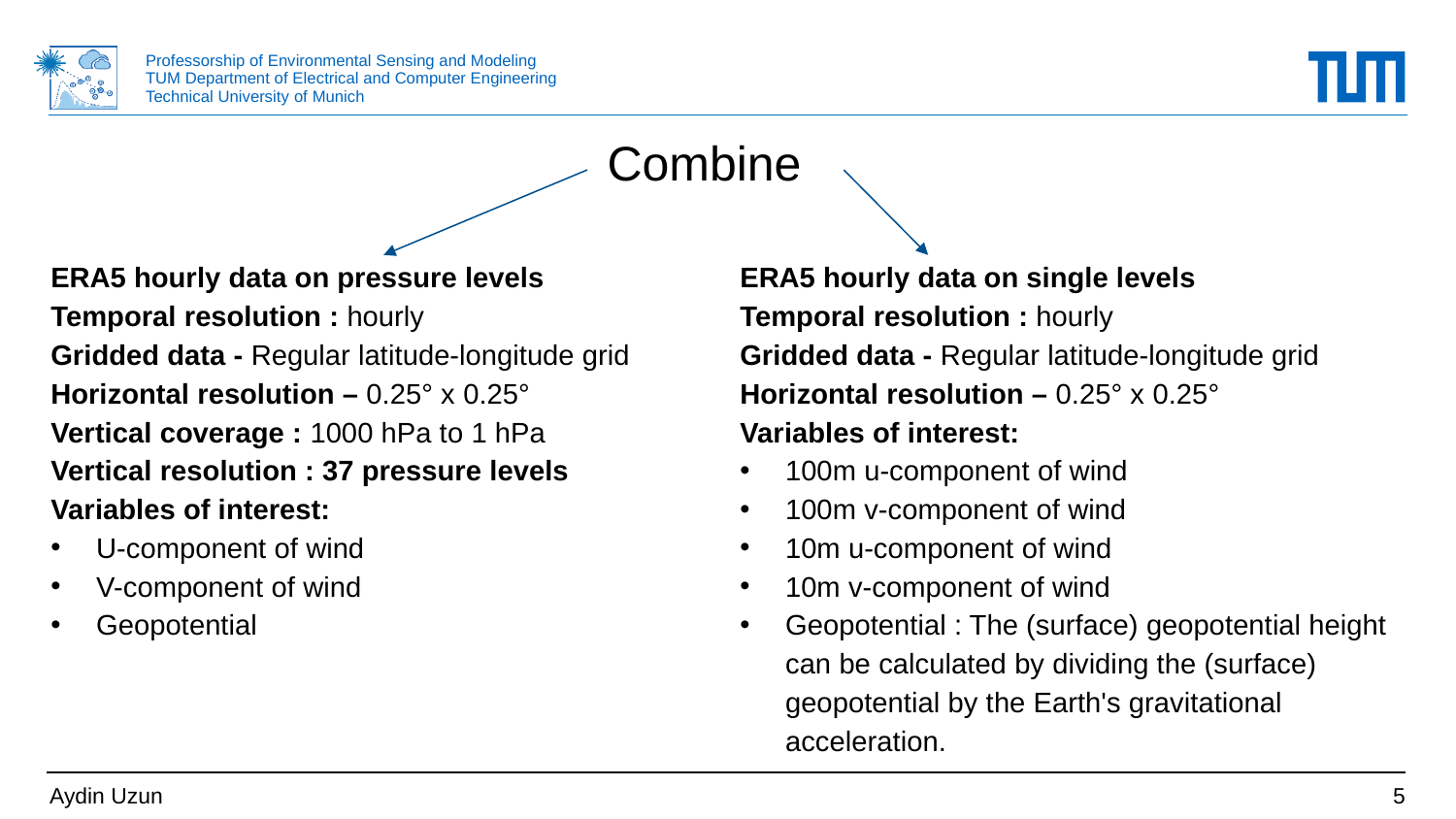

Combine
ERA5 hourly data on pressure levels
Temporal resolution : hourly
Gridded data - Regular latitude-longitude grid
Horizontal resolution – 0.25° x 0.25°
Vertical coverage : 1000 hPa to 1 hPa
Vertical resolution : 37 pressure levels
Variables of interest:
U-component of wind
V-component of wind
Geopotential
ERA5 hourly data on single levels
Temporal resolution : hourly
Gridded data - Regular latitude-longitude grid
Horizontal resolution – 0.25° x 0.25°
Variables of interest:
100m u-component of wind
100m v-component of wind
10m u-component of wind
10m v-component of wind
Geopotential : The (surface) geopotential height can be calculated by dividing the (surface) geopotential by the Earth's gravitational acceleration.
Aydin Uzun
5